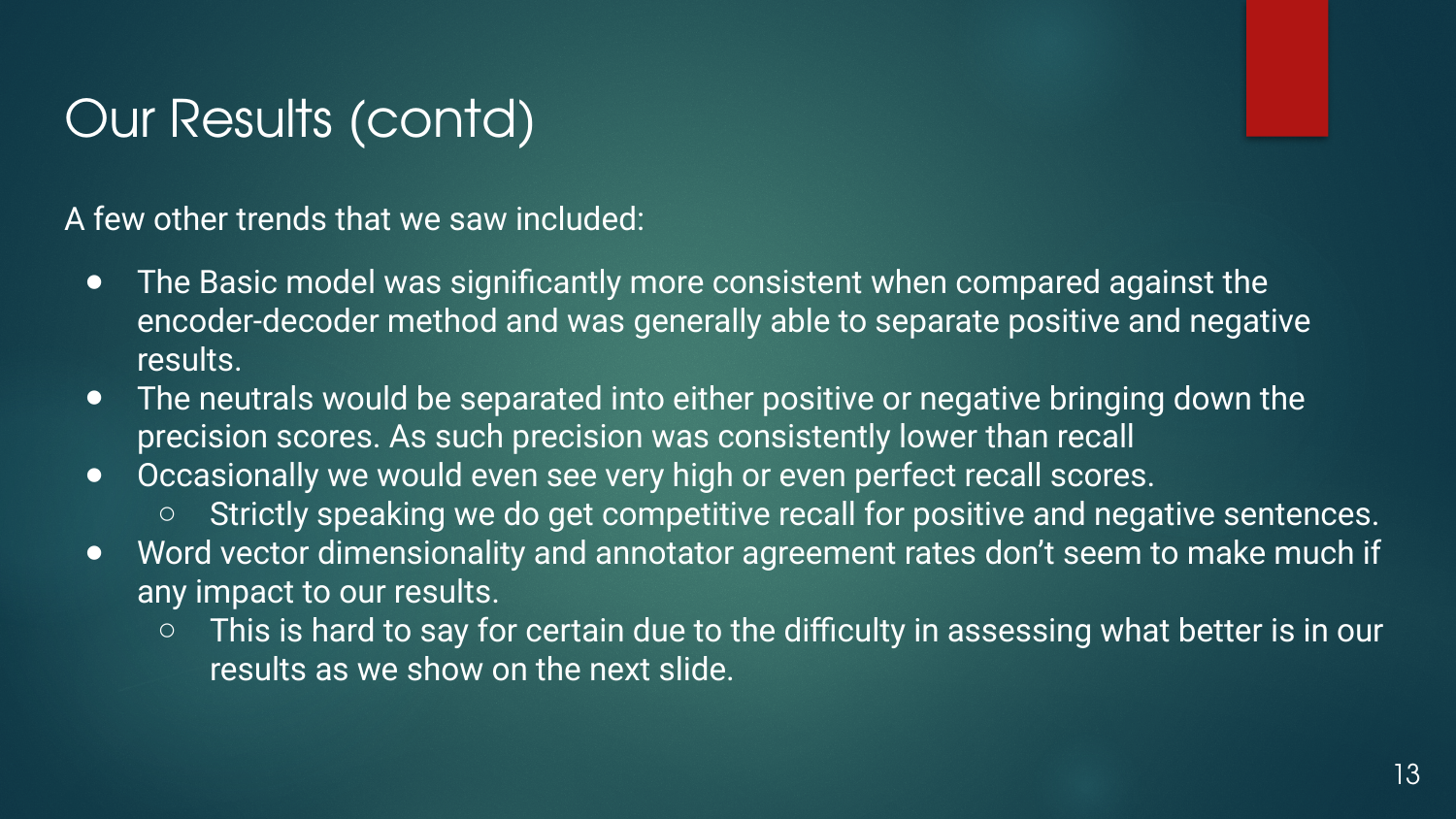

# Our Results (contd)
A few other trends that we saw included:
The Basic model was significantly more consistent when compared against the encoder-decoder method and was generally able to separate positive and negative results.
The neutrals would be separated into either positive or negative bringing down the precision scores. As such precision was consistently lower than recall
Occasionally we would even see very high or even perfect recall scores.
Strictly speaking we do get competitive recall for positive and negative sentences.
Word vector dimensionality and annotator agreement rates don’t seem to make much if any impact to our results.
This is hard to say for certain due to the difficulty in assessing what better is in our results as we show on the next slide.

13